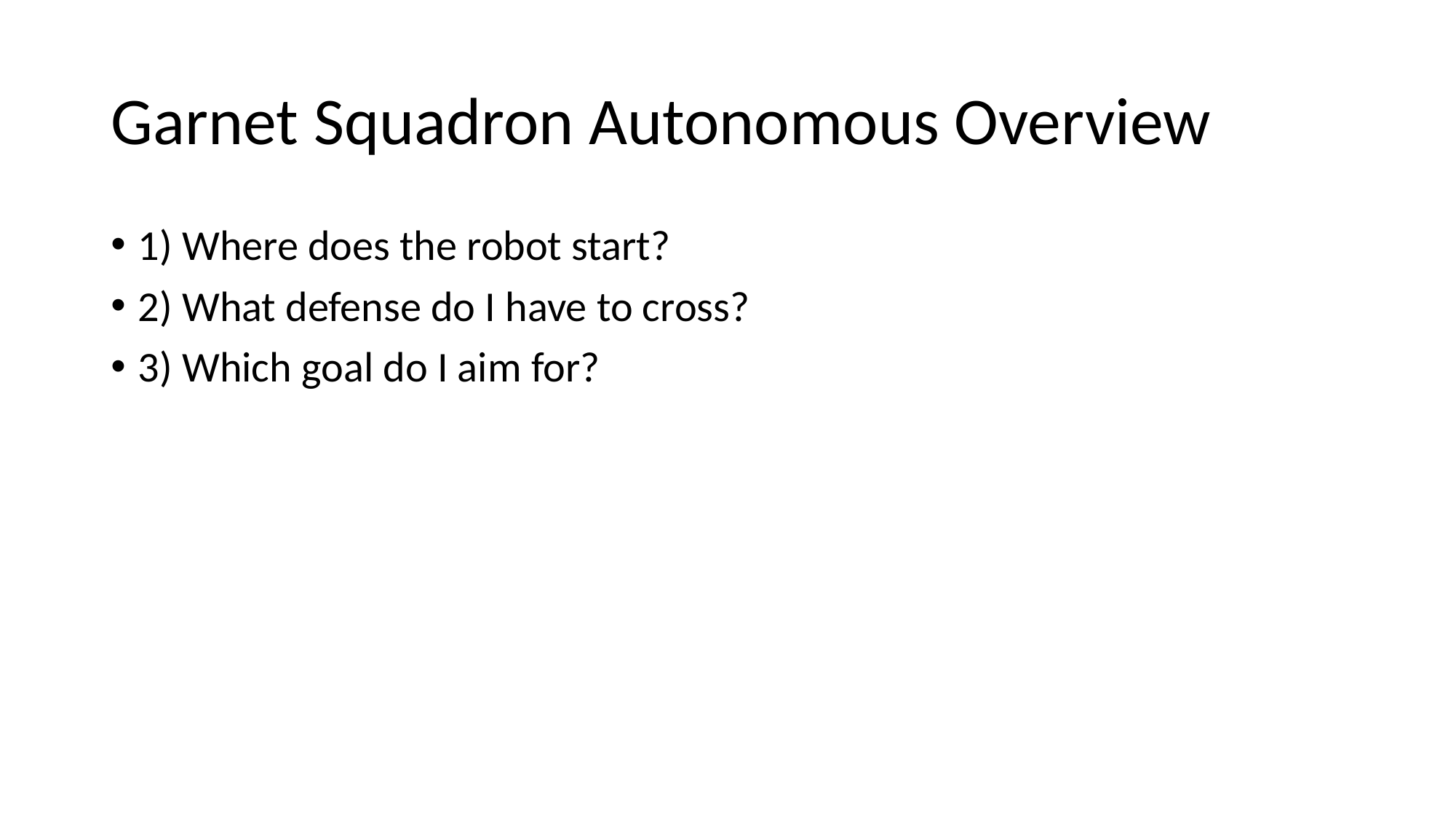

# Garnet Squadron Autonomous Overview
1) Where does the robot start?
2) What defense do I have to cross?
3) Which goal do I aim for?